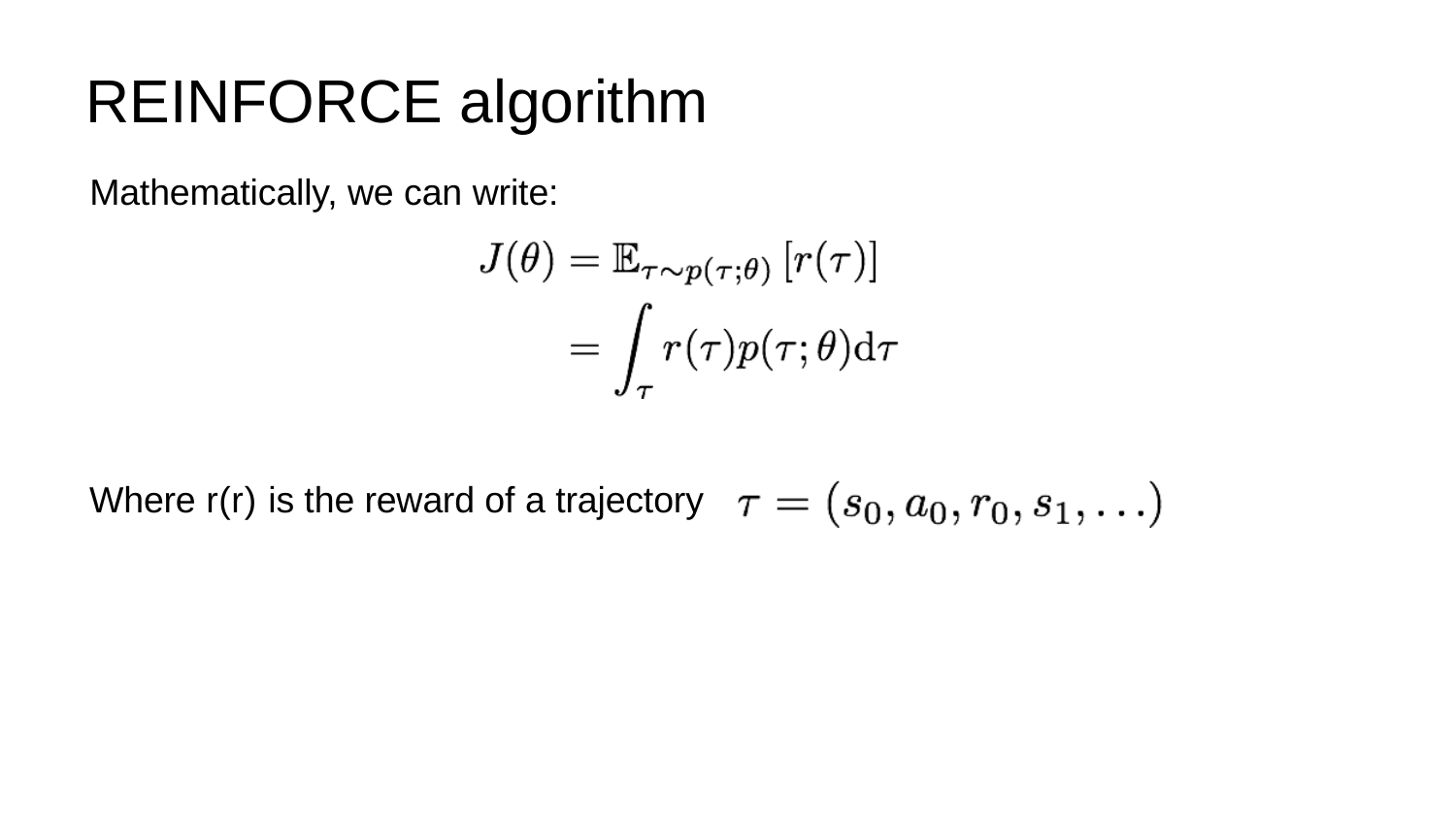

# REINFORCE algorithm
Mathematically, we can write:

Where r(r) is the reward of a trajectory

Lecture 14 - 67
May 23, 2017
Fei-Fei Li & Justin Johnson & Serena Yeung